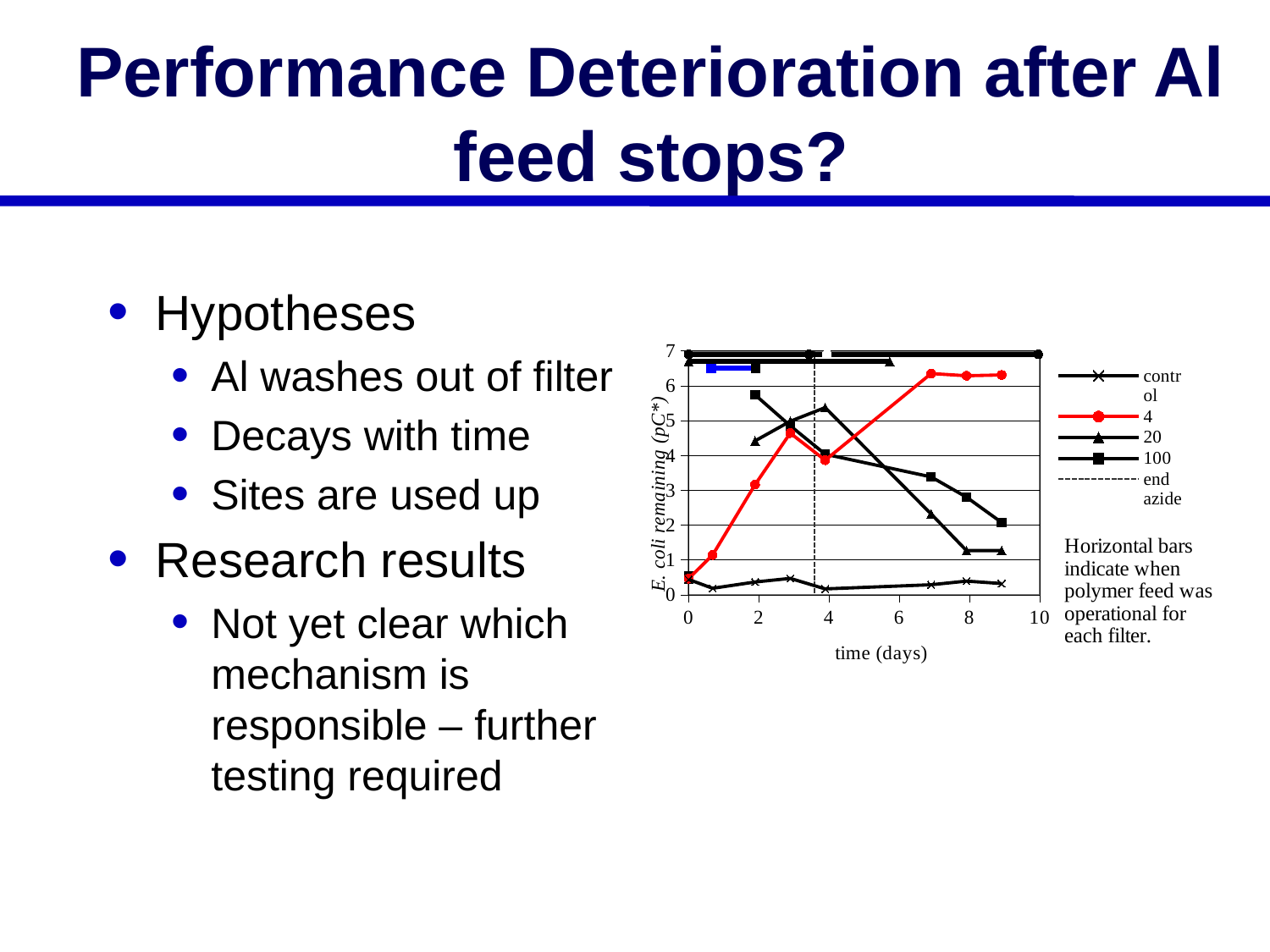

# Performance Deterioration after Al feed stops?
Hypotheses
Al washes out of filter
Decays with time
Sites are used up
Research results
Not yet clear which mechanism is responsible – further testing required

### Chart

| Category | control | 4 | 20 | 100 | low polymer feed | end polymer | end polymer | end azide |
|---|---|---|---|---|---|---|---|---|